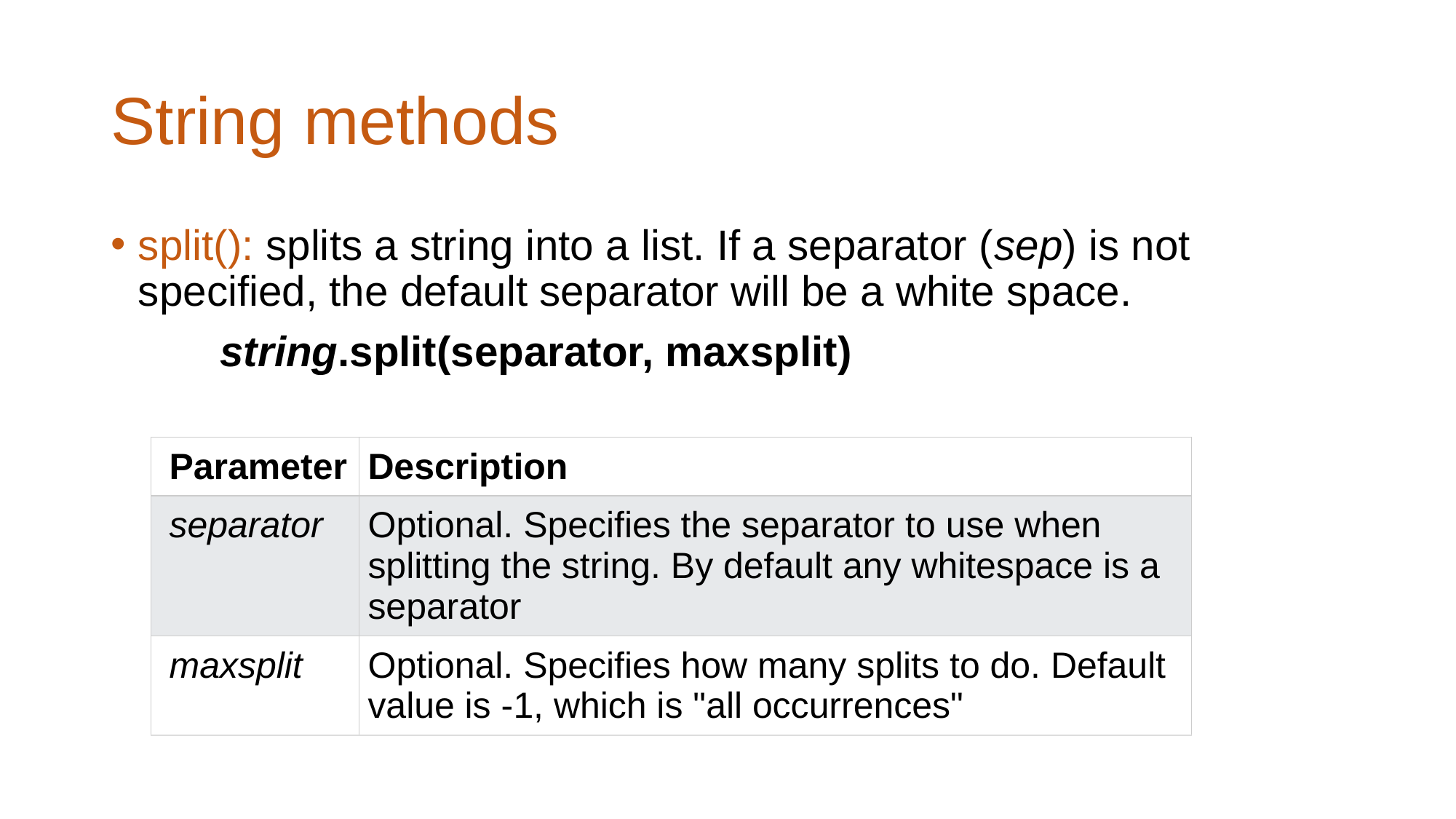

# String methods
split(): splits a string into a list. If a separator (sep) is not specified, the default separator will be a white space.
	string.split(separator, maxsplit)

| Parameter | Description |
| --- | --- |
| separator | Optional. Specifies the separator to use when splitting the string. By default any whitespace is a separator |
| maxsplit | Optional. Specifies how many splits to do. Default value is -1, which is "all occurrences" |